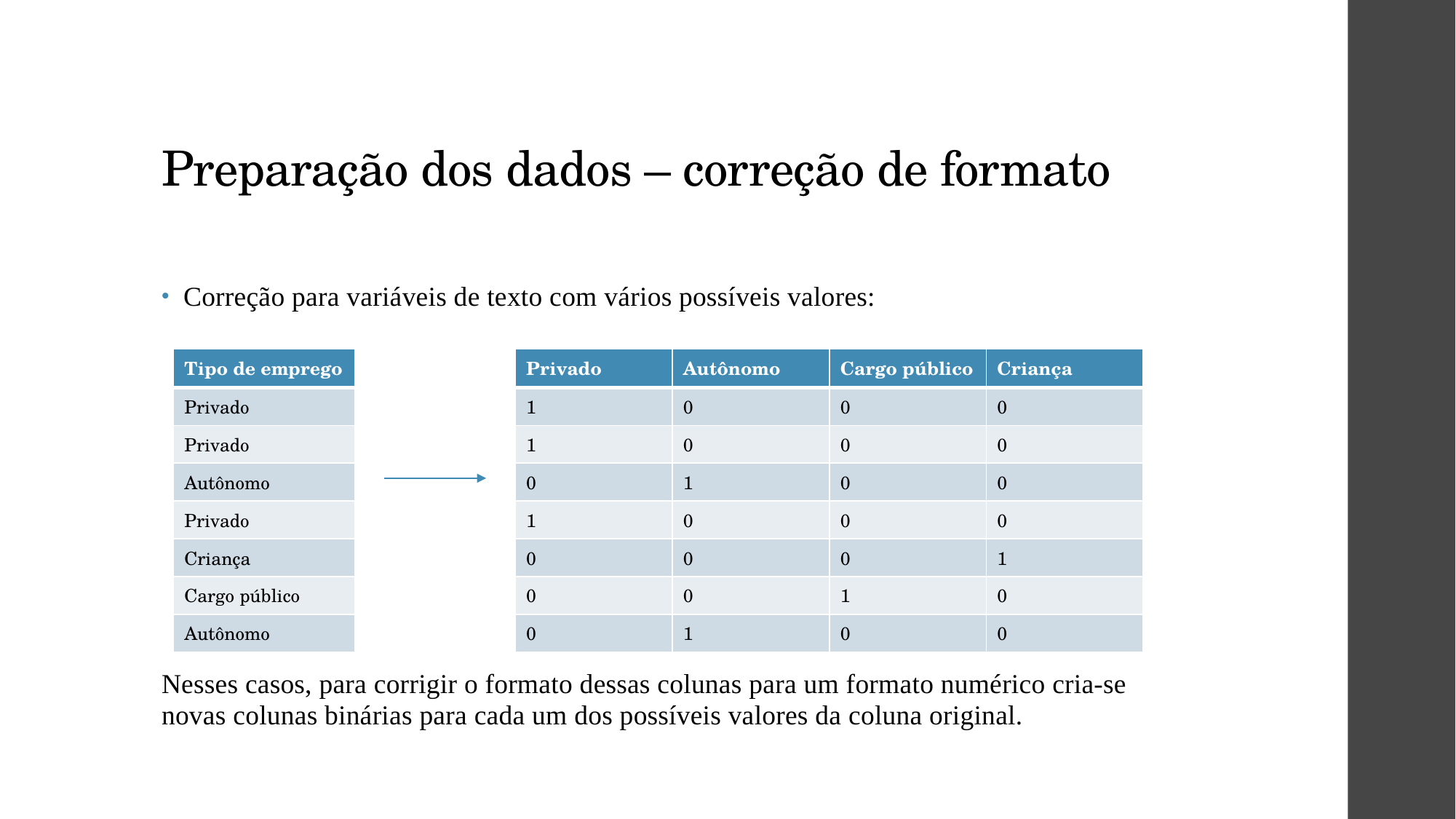

# Preparação dos dados – correção de formato

Correção para variáveis de texto com vários possíveis valores:

Nesses casos, para corrigir o formato dessas colunas para um formato numérico cria-se novas colunas binárias para cada um dos possíveis valores da coluna original.
| Tipo de emprego |
| --- |
| Privado |
| Privado |
| Autônomo |
| Privado |
| Criança |
| Cargo público |
| Autônomo |
| Privado | Autônomo | Cargo público | Criança |
| --- | --- | --- | --- |
| 1 | 0 | 0 | 0 |
| 1 | 0 | 0 | 0 |
| 0 | 1 | 0 | 0 |
| 1 | 0 | 0 | 0 |
| 0 | 0 | 0 | 1 |
| 0 | 0 | 1 | 0 |
| 0 | 1 | 0 | 0 |